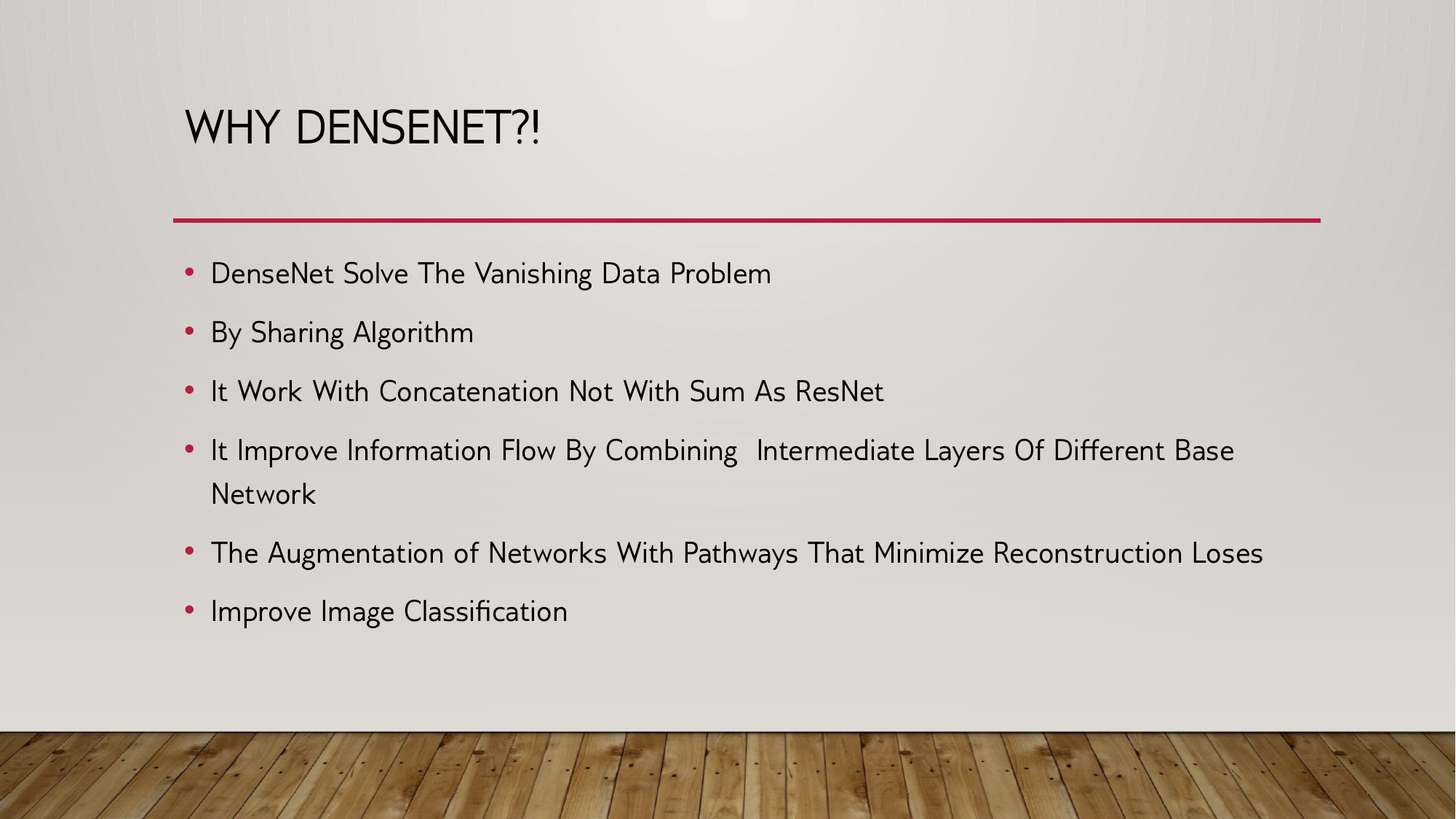

# Why Densenet?!
DenseNet Solve The Vanishing Data Problem
By Sharing Algorithm
It Work With Concatenation Not With Sum As ResNet
It Improve Information Flow By Combining  Intermediate Layers Of Different Base Network
The Augmentation of Networks With Pathways That Minimize Reconstruction Loses
Improve Image Classification